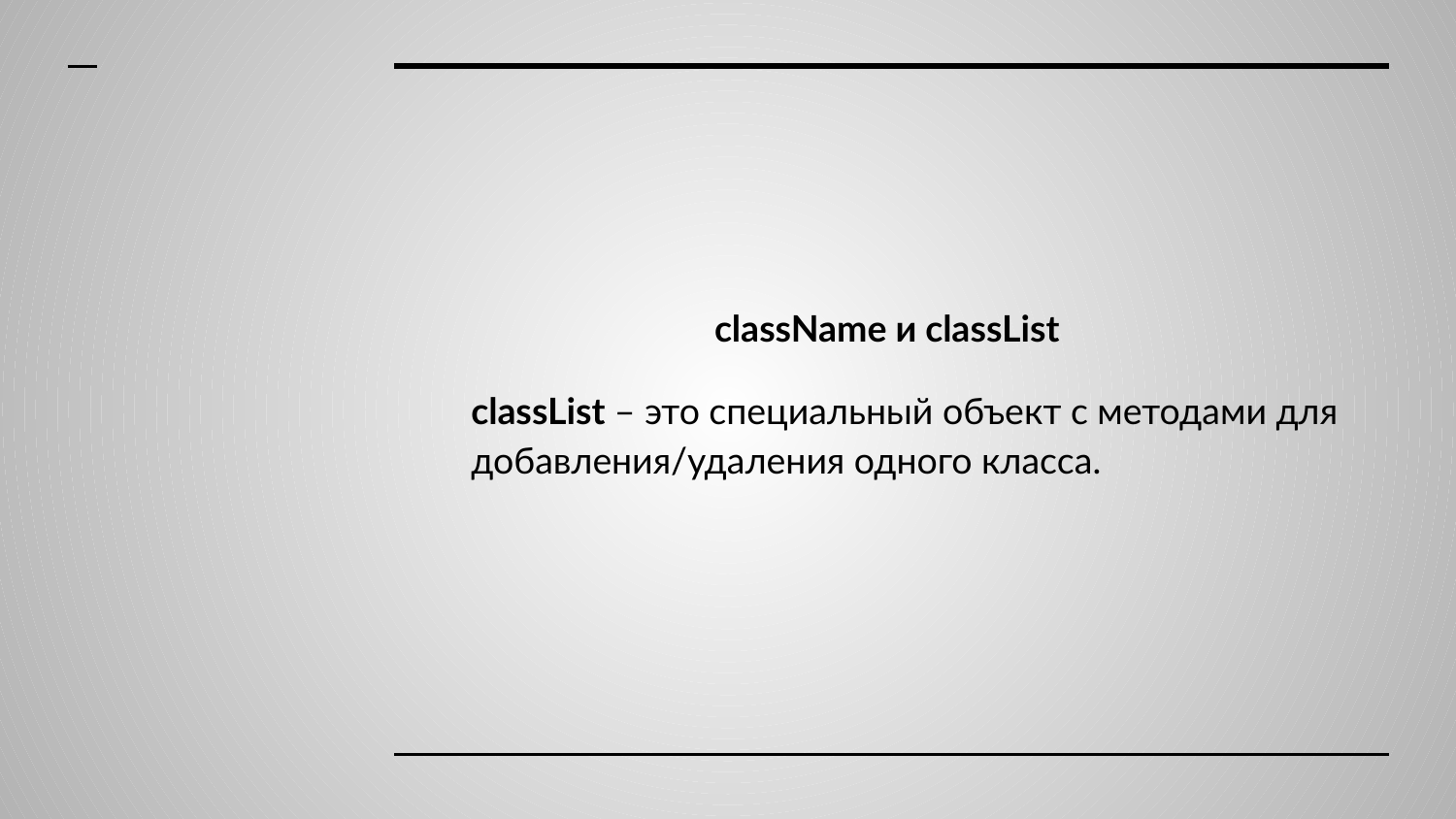

className и classList
classList – это специальный объект с методами для добавления/удаления одного класса.